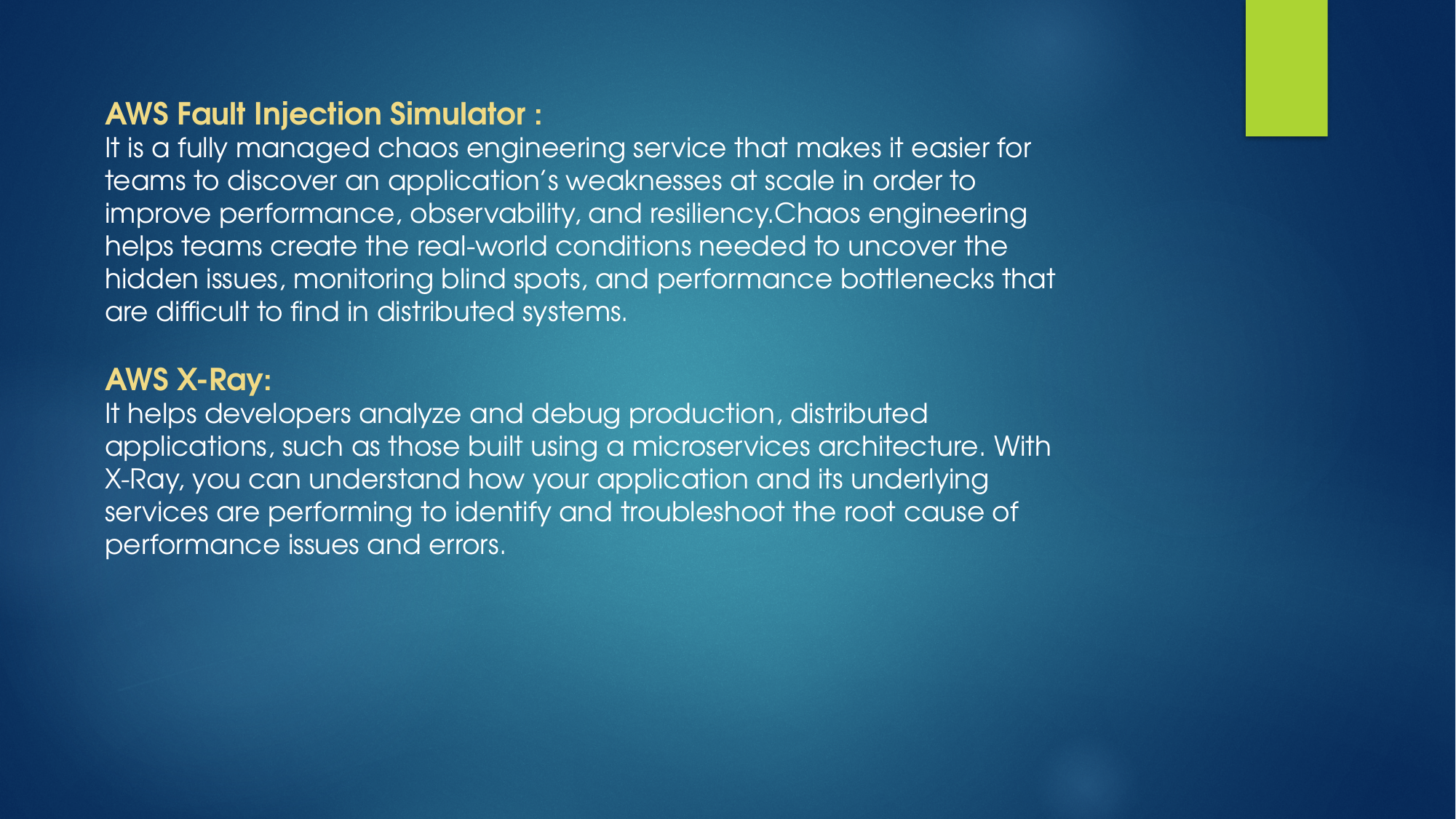

AWS Fault Injection Simulator :
It is a fully managed chaos engineering service that makes it easier for teams to discover an application’s weaknesses at scale in order to improve performance, observability, and resiliency.Chaos engineering helps teams create the real-world conditions needed to uncover the hidden issues, monitoring blind spots, and performance bottlenecks that are difficult to find in distributed systems.

AWS X-Ray:
It helps developers analyze and debug production, distributed applications, such as those built using a microservices architecture. With X-Ray, you can understand how your application and its underlying services are performing to identify and troubleshoot the root cause of performance issues and errors.